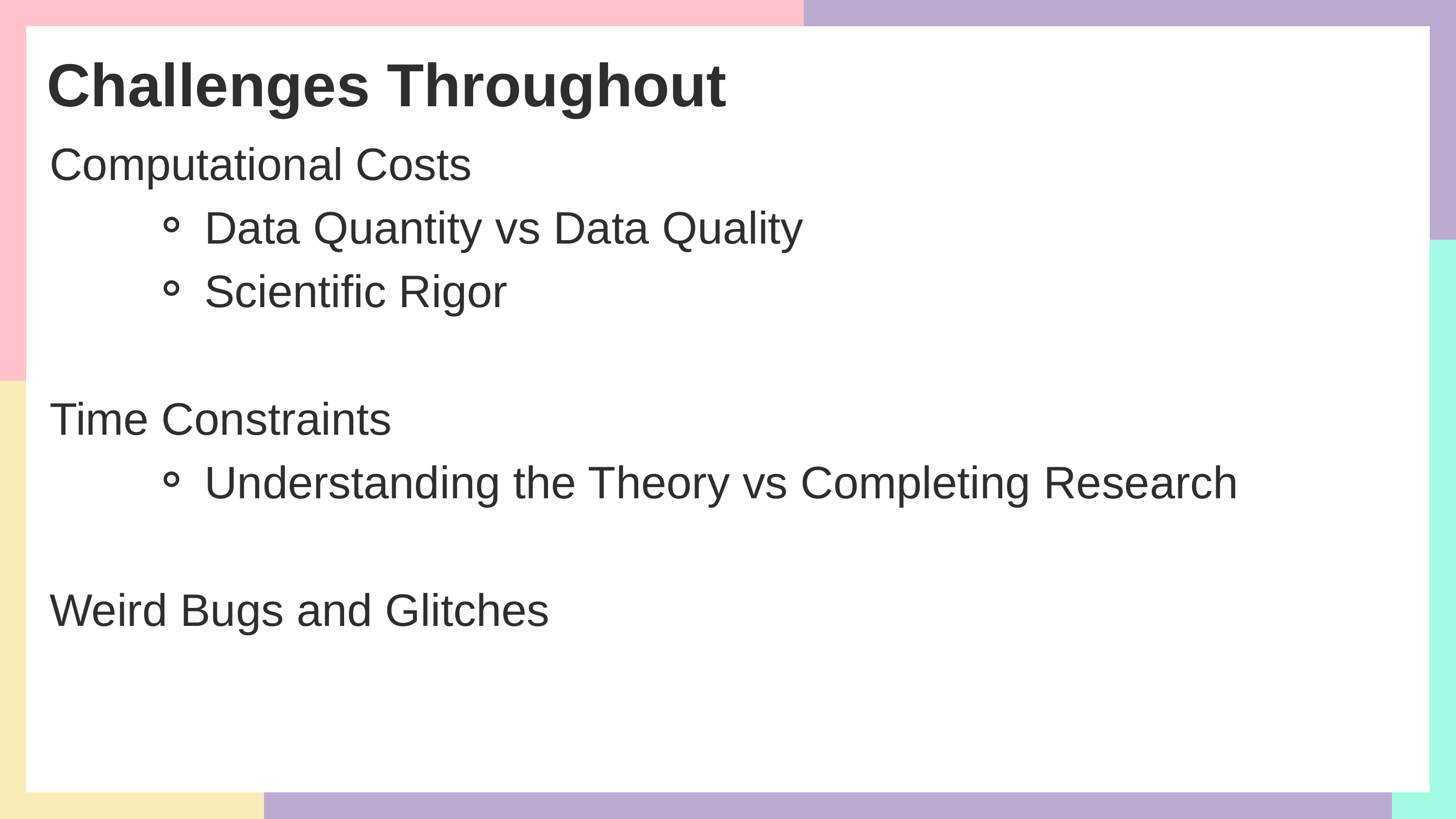

Challenges Throughout
Computational Costs
Data Quantity vs Data Quality
Scientific Rigor

Time Constraints
Understanding the Theory vs Completing Research

Weird Bugs and Glitches